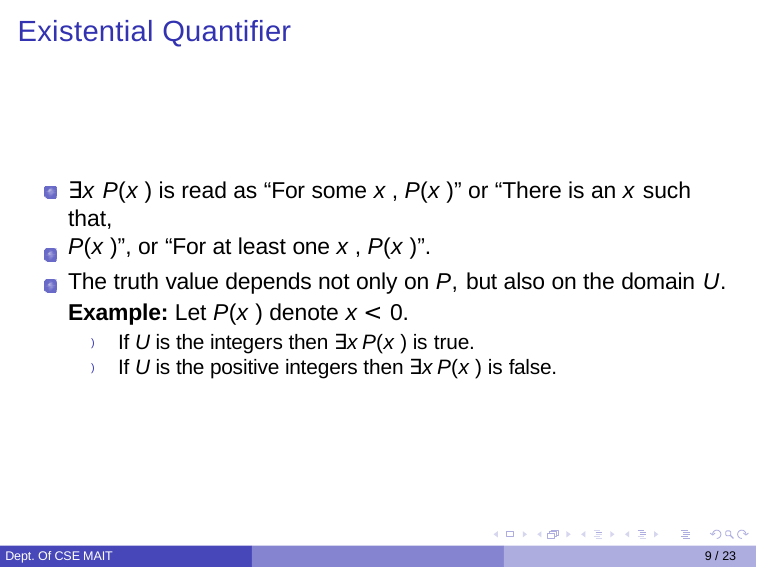

# Existential Quantifier
∃x P(x ) is read as “For some x , P(x )” or “There is an x such that,
P(x )”, or “For at least one x , P(x )”.
The truth value depends not only on P, but also on the domain U.
Example: Let P(x ) denote x < 0.
) If U is the integers then ∃x P(x ) is true.
) If U is the positive integers then ∃x P(x ) is false.

Dept. Of CSE MAIT
9 / 23